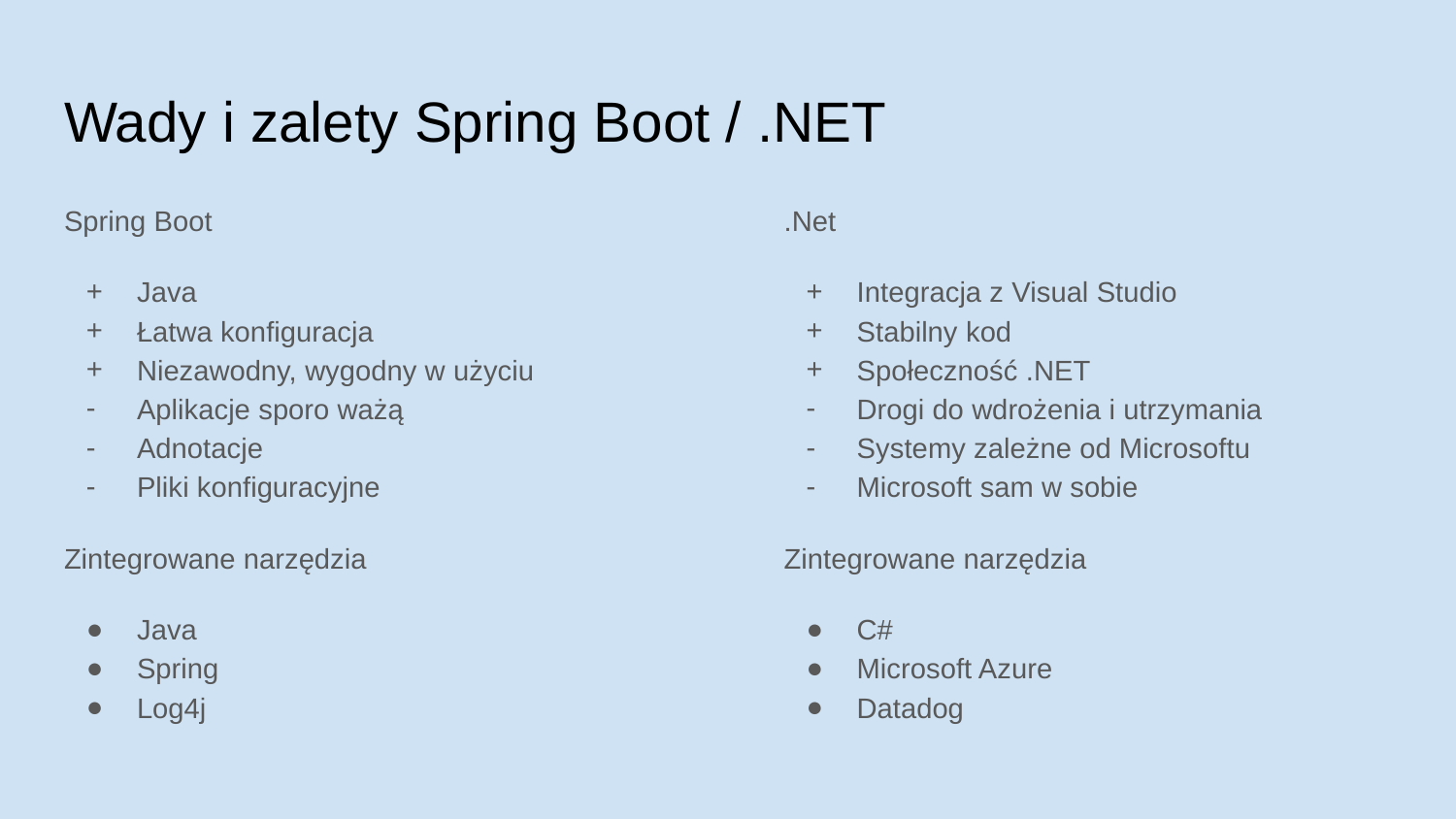

# Wady i zalety Spring Boot / .NET
Spring Boot
Java
Łatwa konfiguracja
Niezawodny, wygodny w użyciu
Aplikacje sporo ważą
Adnotacje
Pliki konfiguracyjne
Zintegrowane narzędzia
Java
Spring
Log4j
.Net
Integracja z Visual Studio
Stabilny kod
Społeczność .NET
Drogi do wdrożenia i utrzymania
Systemy zależne od Microsoftu
Microsoft sam w sobie
Zintegrowane narzędzia
C#
Microsoft Azure
Datadog